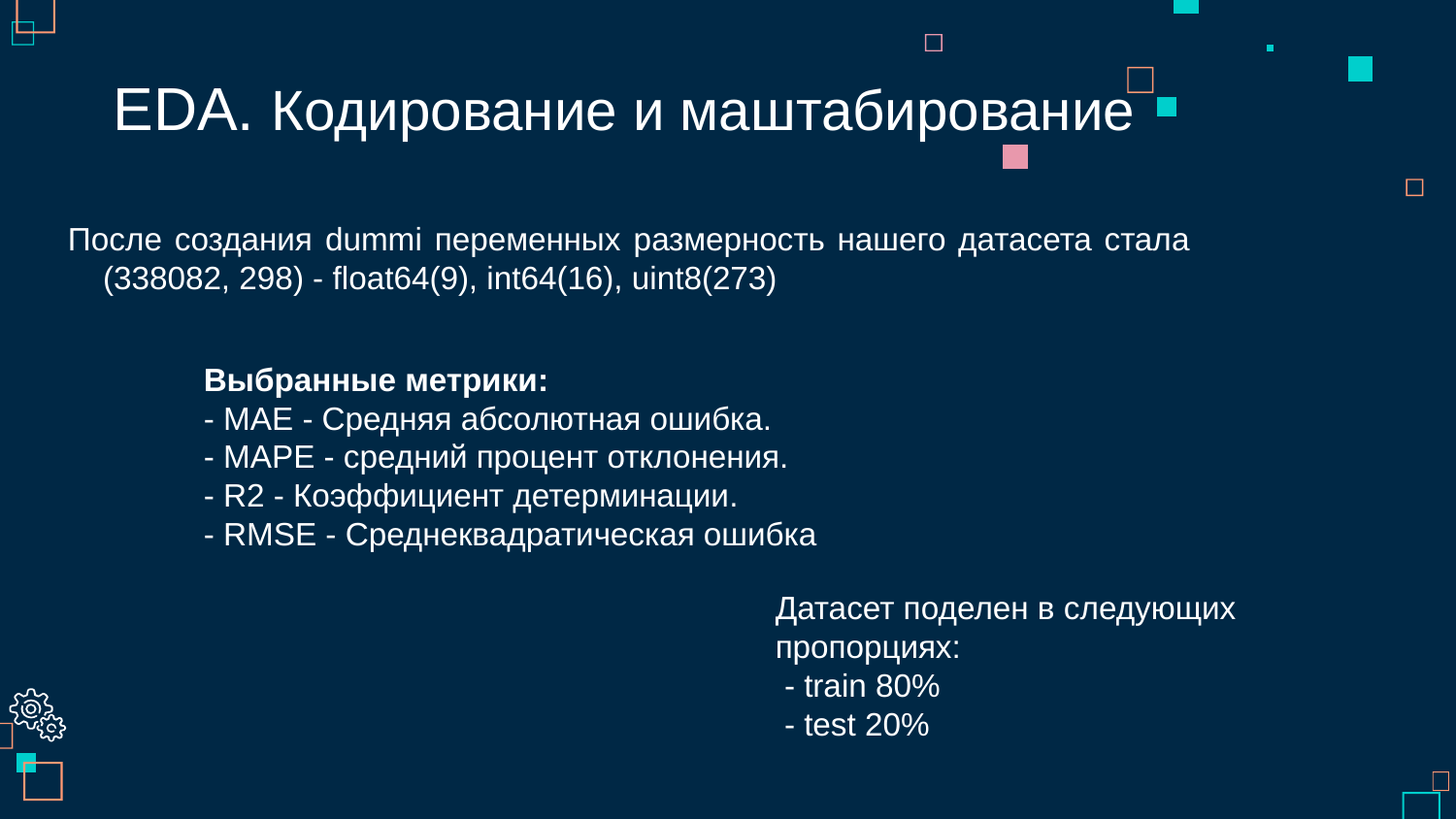

# EDA. Кодирование и маштабирование
 После создания dummi переменных размерность нашего датасета стала (338082, 298) - float64(9), int64(16), uint8(273)

Выбранные метрики:
- MAE - Средняя абсолютная ошибка.
- MAPE - средний процент отклонения.
- R2 - Коэффициент детерминации.
- RMSE - Среднеквадратическая ошибка
Датасет поделен в следующих пропорциях:
 - train 80%
 - test 20%